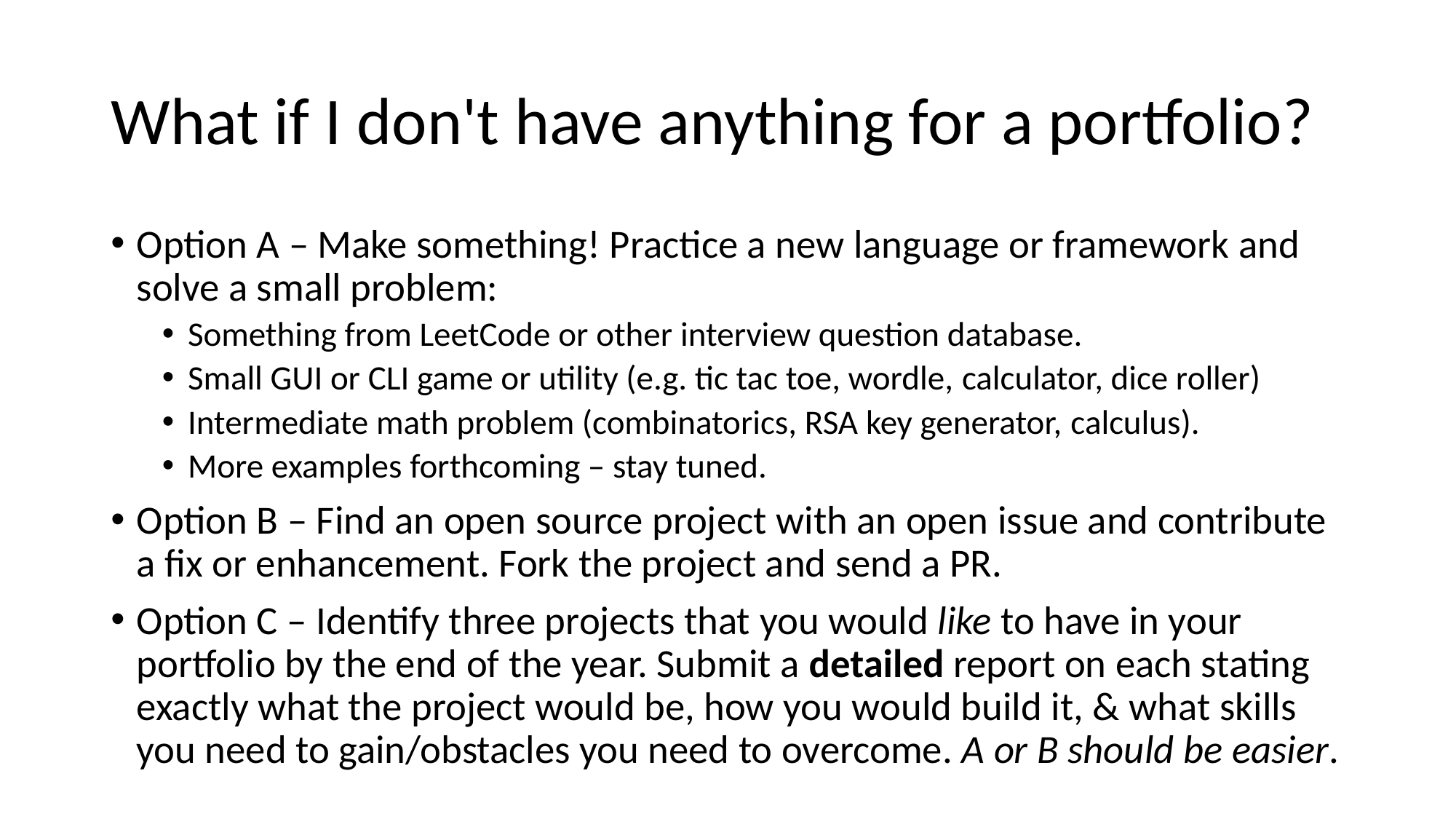

# What if I don't have anything for a portfolio?
Option A – Make something! Practice a new language or framework and solve a small problem:
Something from LeetCode or other interview question database.
Small GUI or CLI game or utility (e.g. tic tac toe, wordle, calculator, dice roller)
Intermediate math problem (combinatorics, RSA key generator, calculus).
More examples forthcoming – stay tuned.
Option B – Find an open source project with an open issue and contribute a fix or enhancement. Fork the project and send a PR.
Option C – Identify three projects that you would like to have in your portfolio by the end of the year. Submit a detailed report on each stating exactly what the project would be, how you would build it, & what skills you need to gain/obstacles you need to overcome. A or B should be easier.